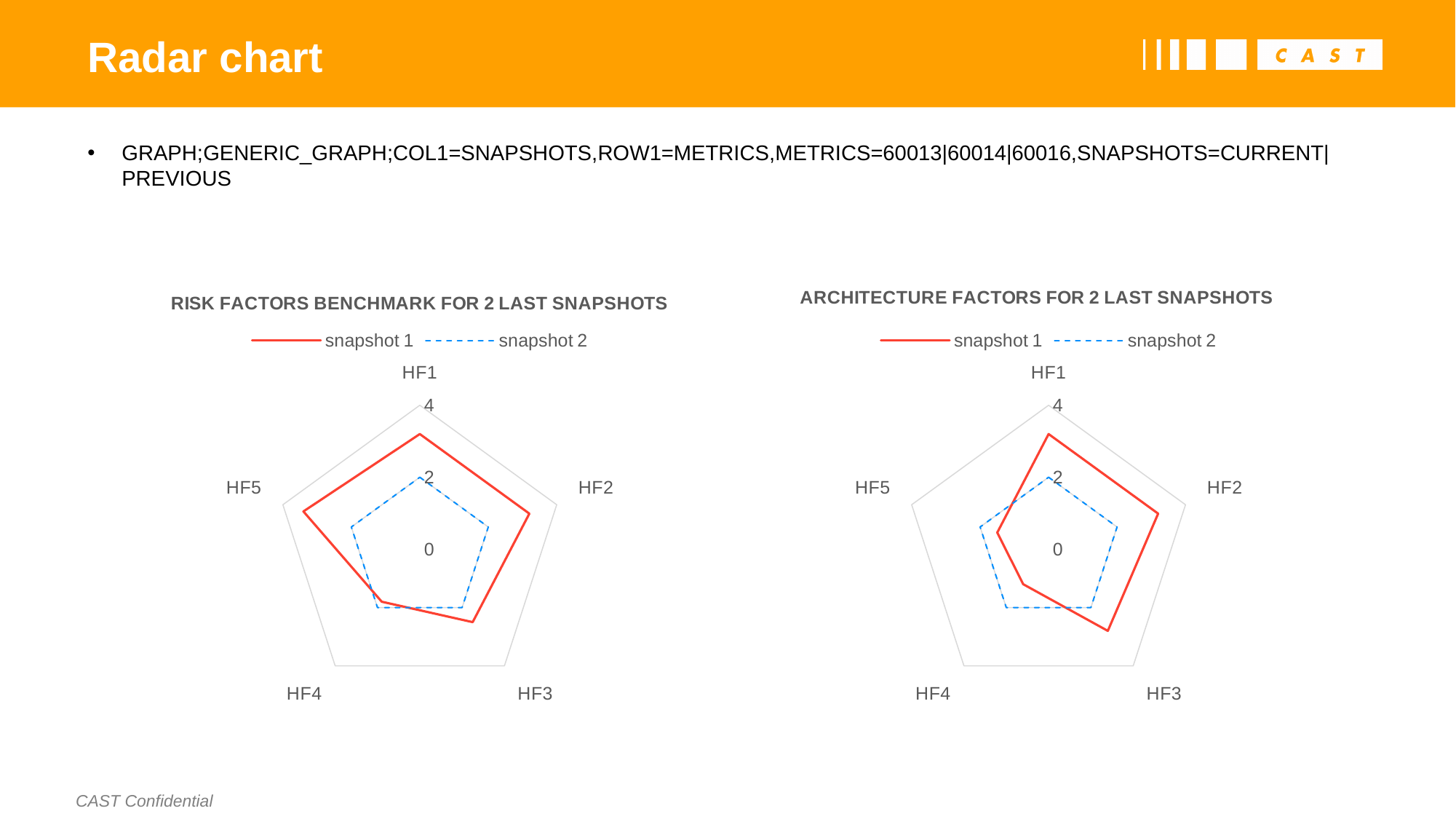

# Radar chart
GRAPH;GENERIC_GRAPH;COL1=SNAPSHOTS,ROW1=METRICS,METRICS=60013|60014|60016,SNAPSHOTS=CURRENT|PREVIOUS

### Chart: RISK FACTORS BENCHMARK FOR 2 LAST SNAPSHOTS

| Category | snapshot 1 | snapshot 2 |
|---|---|---|
| HF1 | 3.2 | 2.0 |
| HF2 | 3.2 | 2.0 |
| HF3 | 2.5 | 2.0 |
| HF4 | 1.8 | 2.0 |
| HF5 | 3.4 | 2.0 |

### Chart: ARCHITECTURE FACTORS FOR 2 LAST SNAPSHOTS

| Category | snapshot 1 | snapshot 2 |
|---|---|---|
| HF1 | 3.2 | 2.0 |
| HF2 | 3.2 | 2.0 |
| HF3 | 2.8 | 2.0 |
| HF4 | 1.2 | 2.0 |
| HF5 | 1.5 | 2.0 |